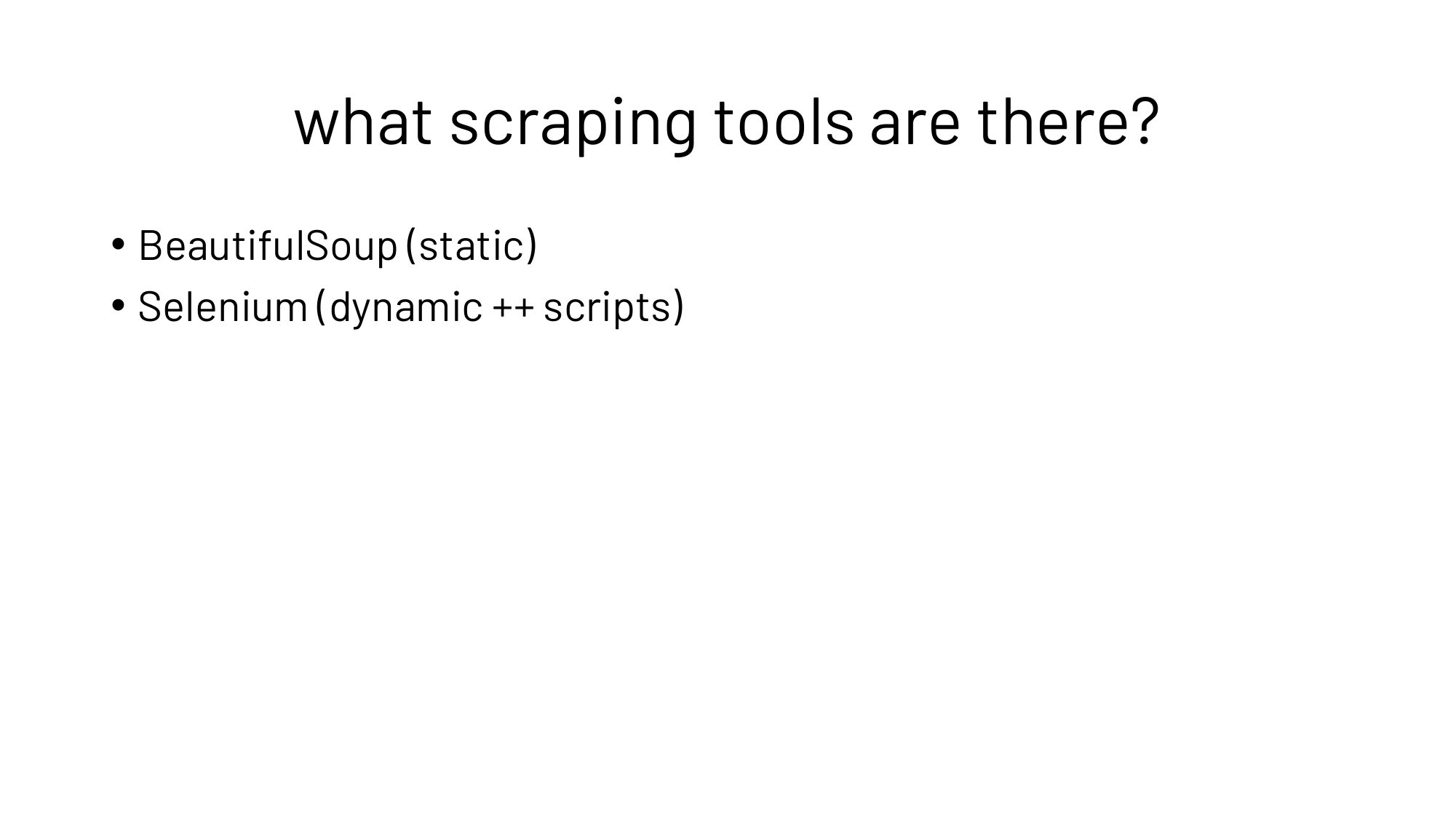

# what scraping tools are there?
BeautifulSoup (static)
Selenium (dynamic ++ scripts)